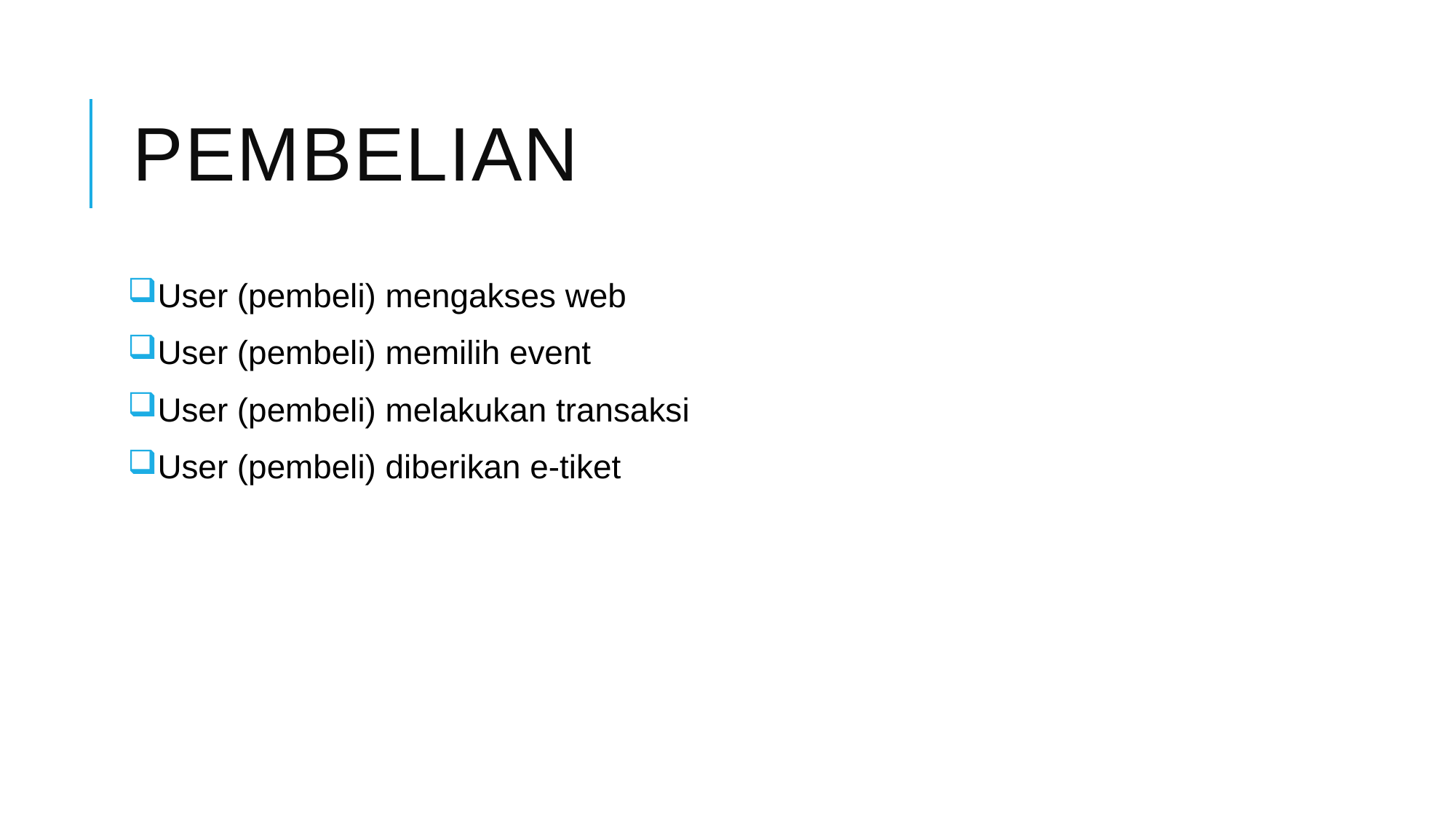

# pembelian
User (pembeli) mengakses web
User (pembeli) memilih event
User (pembeli) melakukan transaksi
User (pembeli) diberikan e-tiket